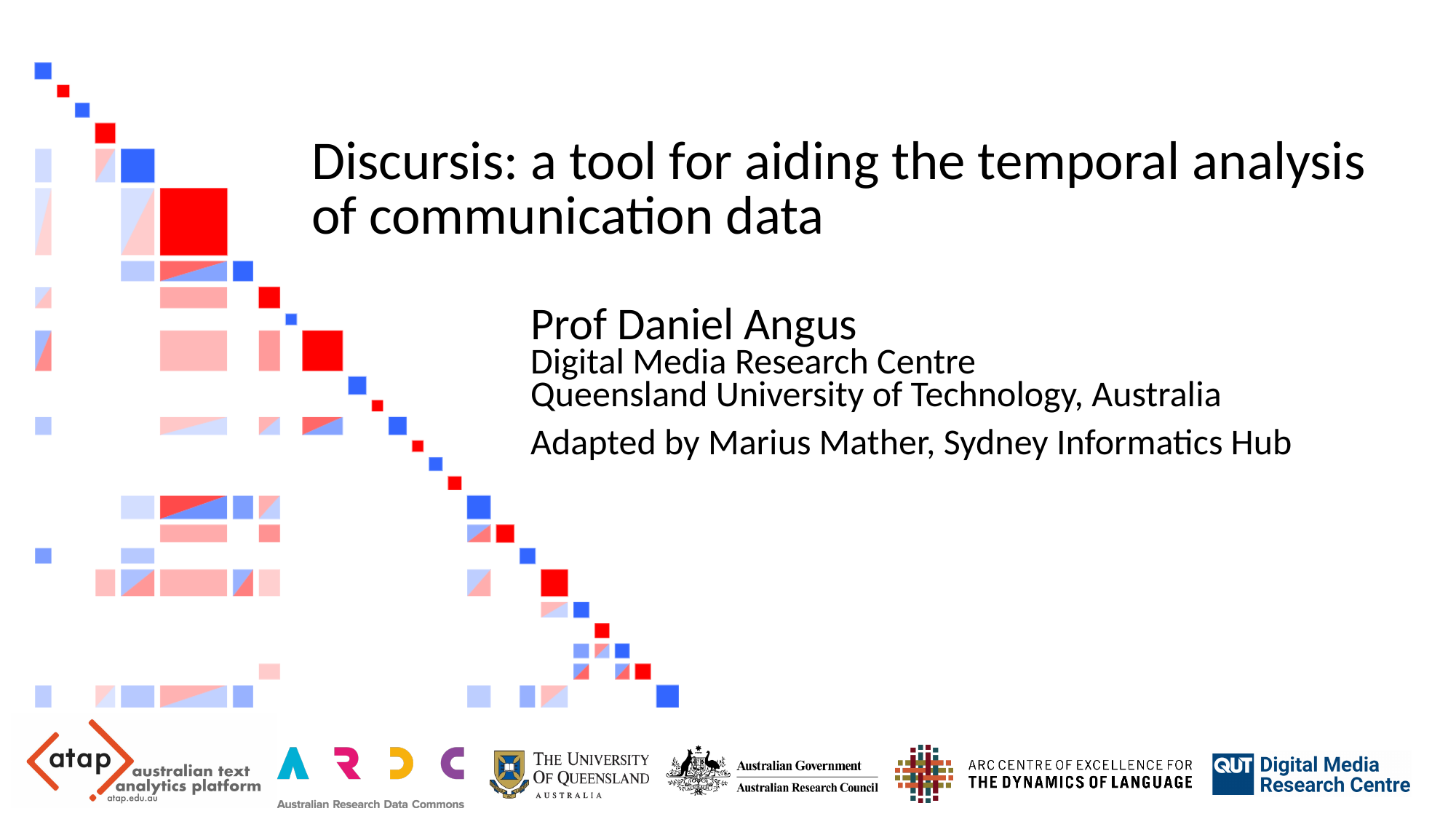

# Discursis: a tool for aiding the temporal analysis of communication data
Prof Daniel Angus
Digital Media Research Centre
Queensland University of Technology, Australia
Adapted by Marius Mather, Sydney Informatics Hub